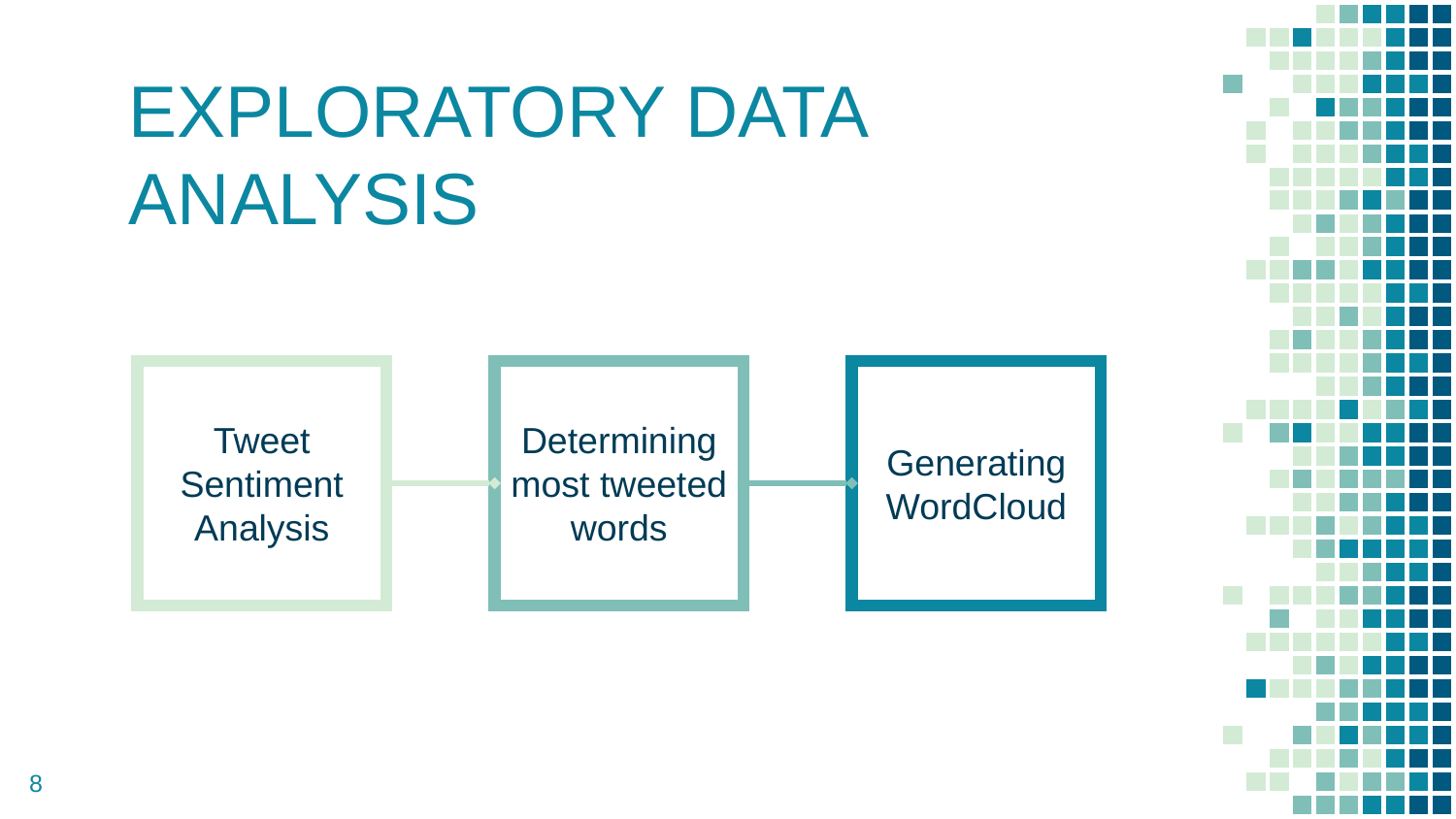

# EXPLORATORY DATA ANALYSIS
Tweet Sentiment Analysis
Generating WordCloud
Determining most tweeted words
8